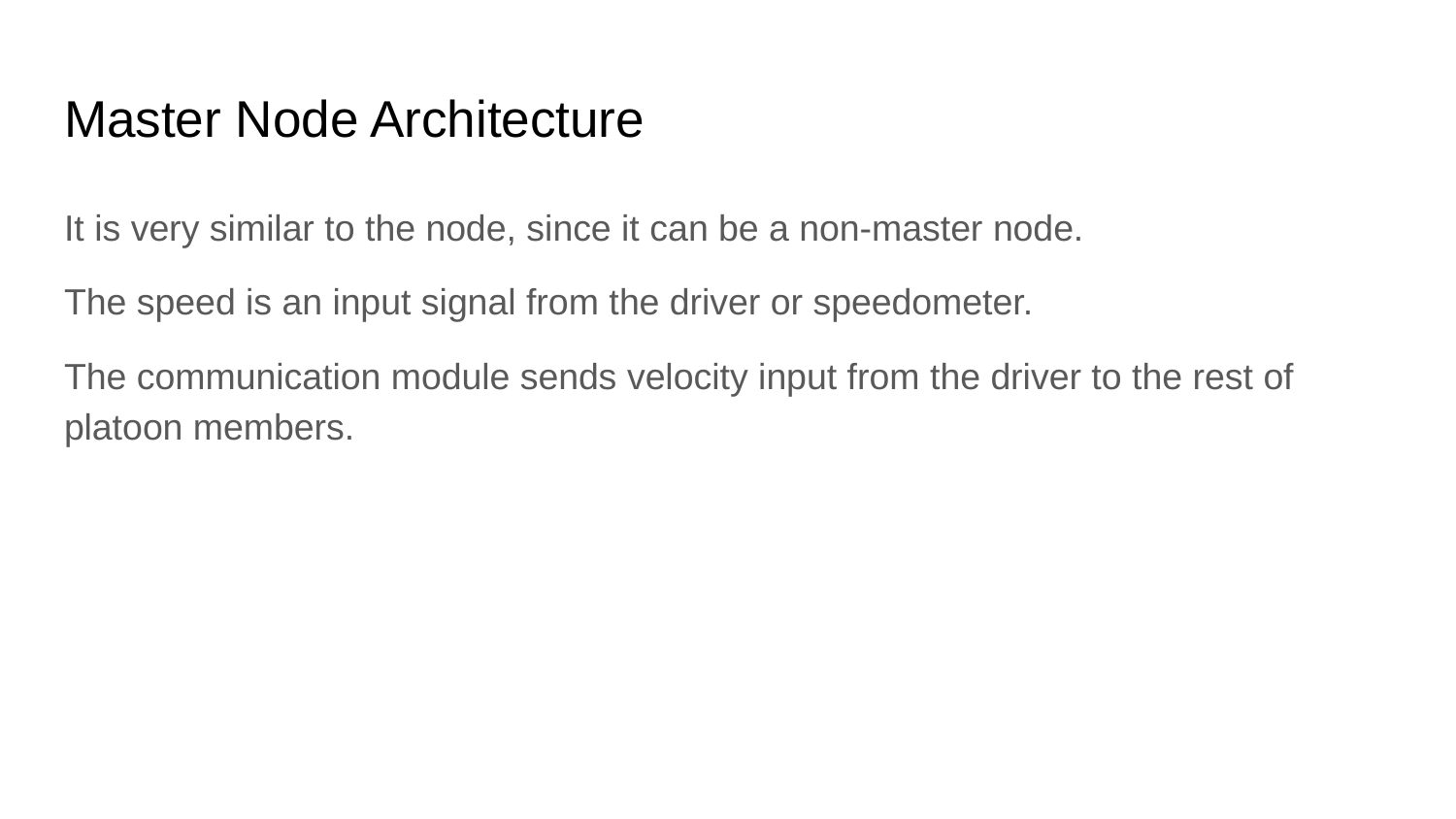

# Master Node Architecture

It is very similar to the node, since it can be a non-master node.
The speed is an input signal from the driver or speedometer.
The communication module sends velocity input from the driver to the rest of platoon members.